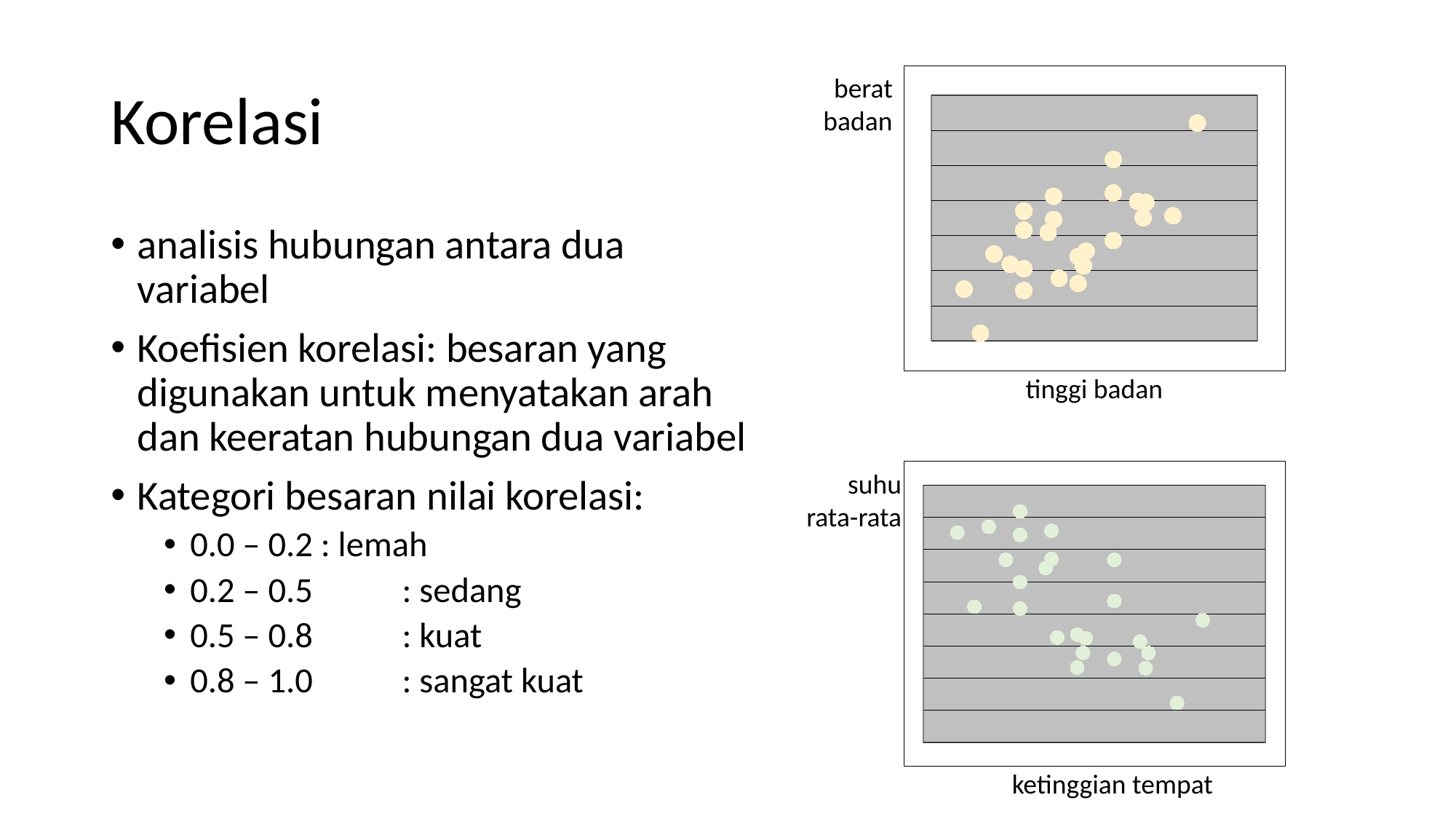

# Korelasi
berat
badan

### Chart

| Category |  |
|---|---|
analisis hubungan antara dua variabel
Koefisien korelasi: besaran yang digunakan untuk menyatakan arah dan keeratan hubungan dua variabel
Kategori besaran nilai korelasi:
0.0 – 0.2 : lemah
0.2 – 0.5	: sedang
0.5 – 0.8	: kuat
0.8 – 1.0	: sangat kuat
tinggi badan
suhu rata-rata

### Chart

| Category |  |
|---|---|
ketinggian tempat